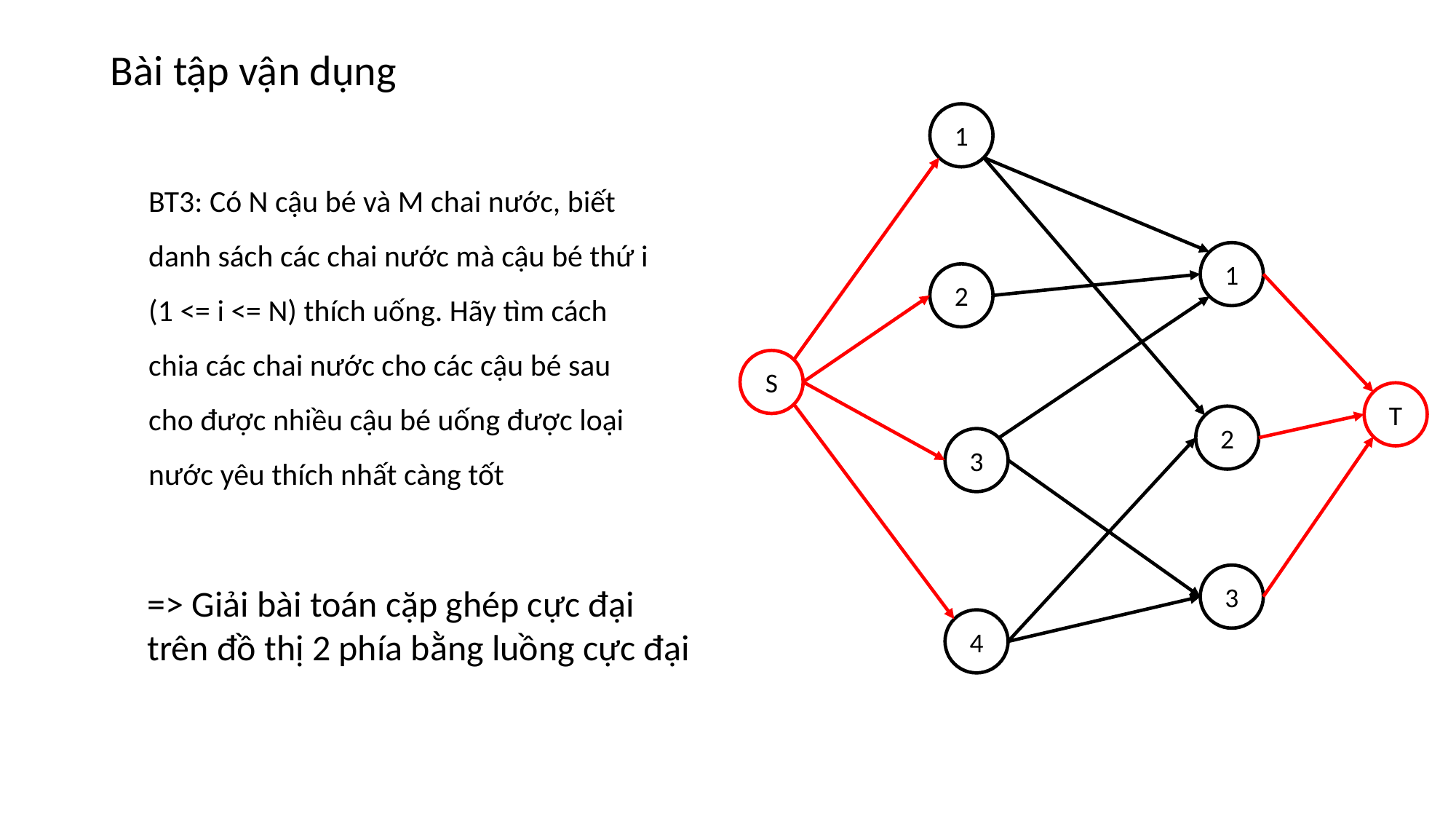

Bài tập vận dụng
1
1
2
2
3
3
4
S
T
BT3: Có N cậu bé và M chai nước, biết danh sách các chai nước mà cậu bé thứ i (1 <= i <= N) thích uống. Hãy tìm cách chia các chai nước cho các cậu bé sau cho được nhiều cậu bé uống được loại nước yêu thích nhất càng tốt
=> Giải bài toán cặp ghép cực đại trên đồ thị 2 phía bằng luồng cực đại